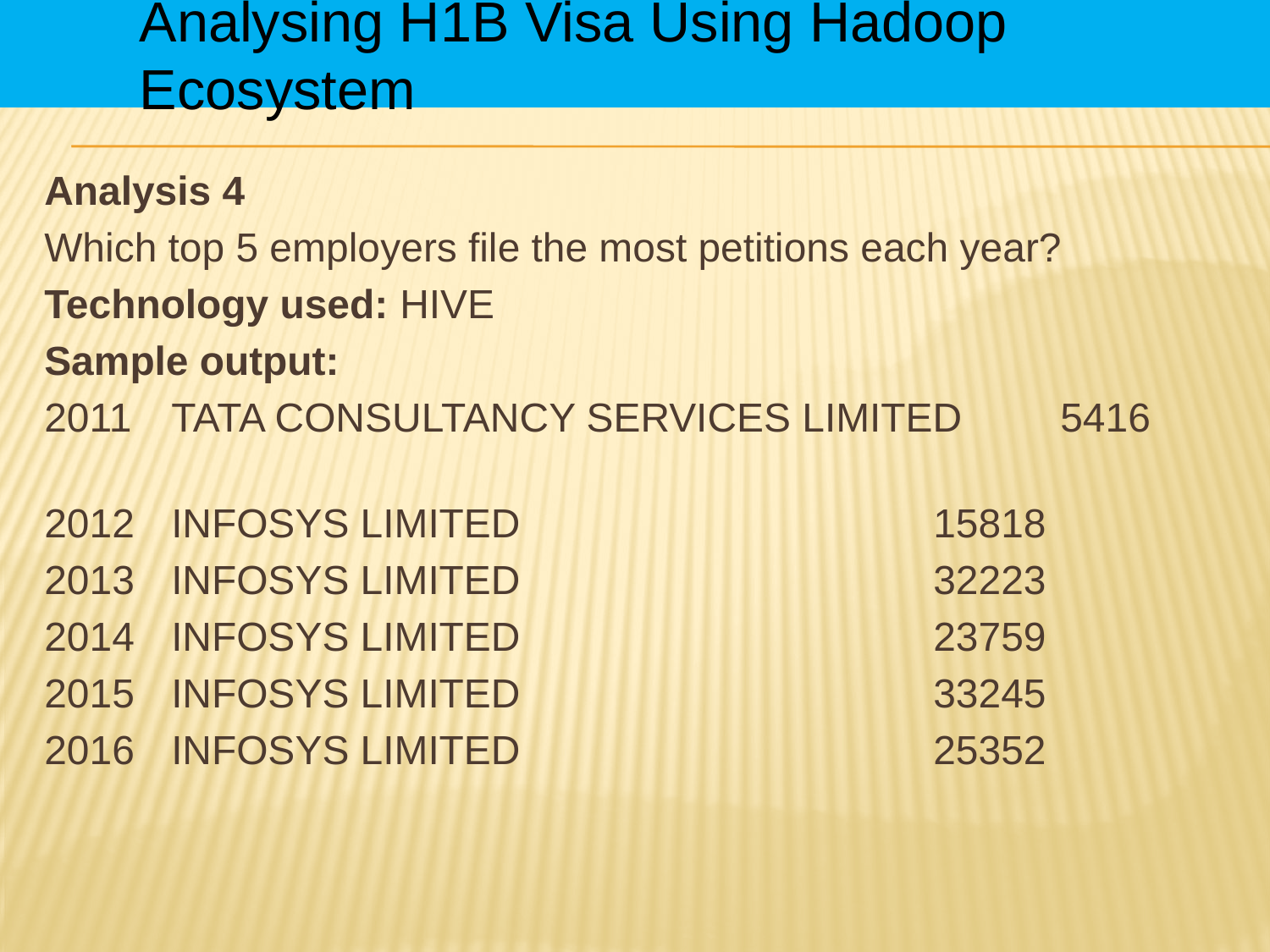

Analysing H1B Visa Using Hadoop Ecosystem
Analysis 4
Which top 5 employers file the most petitions each year?
Technology used: HIVE
Sample output:
2011	TATA CONSULTANCY SERVICES LIMITED	5416
2012	INFOSYS LIMITED				15818
2013	INFOSYS LIMITED				32223
2014	INFOSYS LIMITED				23759
2015	INFOSYS LIMITED				33245
2016	INFOSYS LIMITED				25352